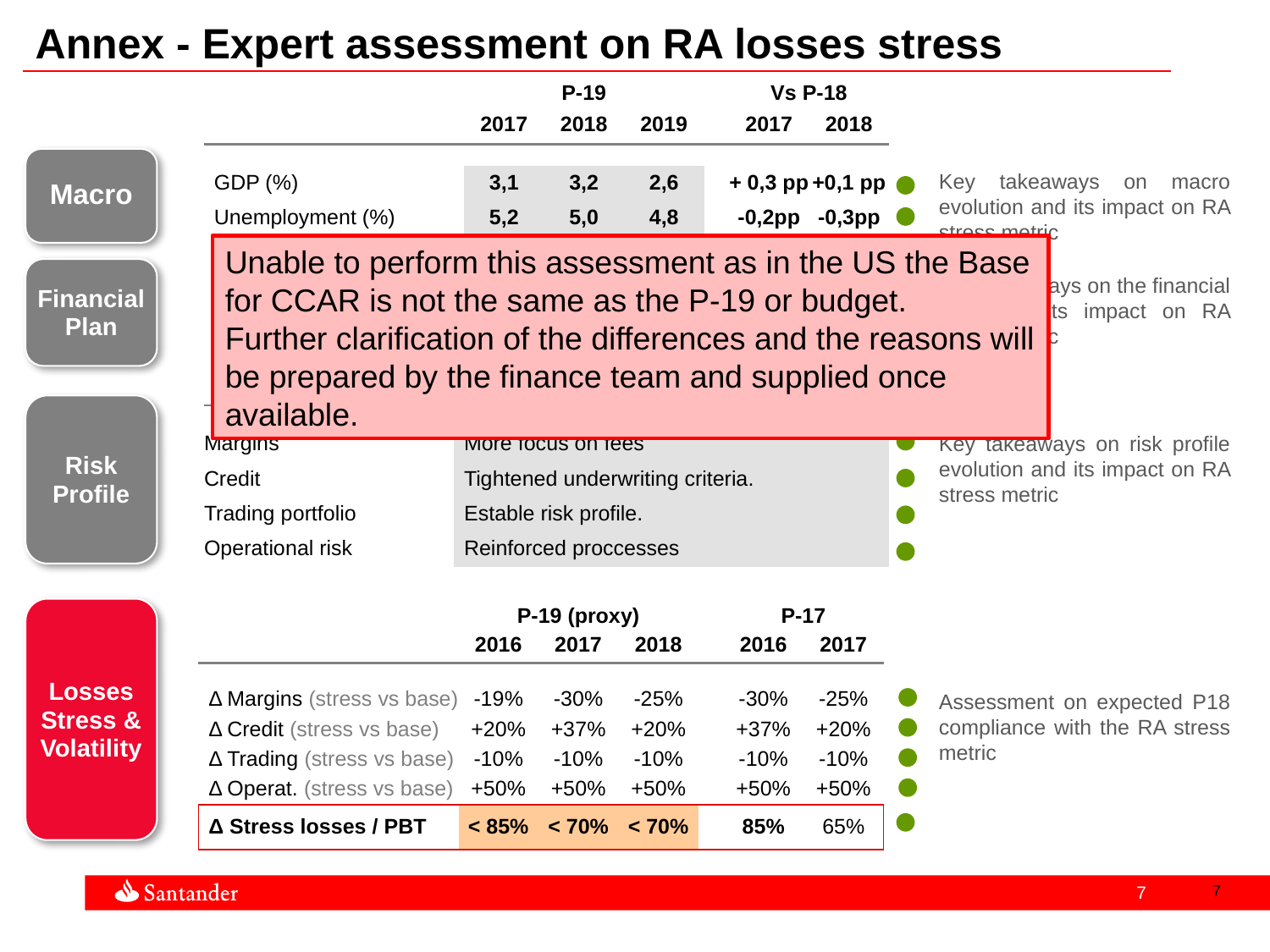

Annex - Expert assessment on RA losses stress
|  |  |  | P-19 |  |  | Vs P-18 |  |
| --- | --- | --- | --- | --- | --- | --- | --- |
|  |  | 2017 | 2018 | 2019 |  | 2017 | 2018 |
|  |  |  |  |  |  |  |  |
|  | GDP (%) | 3,1 | 3,2 | 2,6 |  | + 0,3 pp | +0,1 pp |
|  | Unemployment (%) | 5,2 | 5,0 | 4,8 |  | -0,2pp | -0,3pp |
|  |  |  |  |  |  |  |  |
|  | Pre provision profit | 3.2 | 3.6 | 4.0 |  | +5% | +3% |
|  | Net credit losses | -0.7 | -0,6 | -0.6 |  | -2% | -3% |
|  | Profit before taxes | 2.2 | 2.8 | 3.3 |  | + 7% | + 9% |
Macro
Key takeaways on macro evolution and its impact on RA stress metric

Unable to perform this assessment as in the US the Base for CCAR is not the same as the P-19 or budget.
Further clarification of the differences and the reasons will be prepared by the finance team and supplied once available.
Financial
Plan
Key takeaways on the financial plan and its impact on RA stress metric

|  | P-18 vs P-17 |
| --- | --- |
|  |  |
| Margins | More focus on fees |
| Credit | Tightened underwriting criteria. |
| Trading portfolio | Estable risk profile. |
| Operational risk | Reinforced proccesses |
Risk Profile
Key takeaways on risk profile evolution and its impact on RA stress metric

Losses Stress & Volatility
|  |  | P-19 (proxy) |  |  |  | P-17 |  |
| --- | --- | --- | --- | --- | --- | --- | --- |
|  |  | 2016 | 2017 | 2018 |  | 2016 | 2017 |
|  |  |  |  |  |  |  |  |
|  | Δ Margins (stress vs base) | -19% | -30% | -25% |  | -30% | -25% |
|  | Δ Credit (stress vs base) | +20% | +37% | +20% |  | +37% | +20% |
|  | Δ Trading (stress vs base) | -10% | -10% | -10% |  | -10% | -10% |
|  | Δ Operat. (stress vs base) | +50% | +50% | +50% |  | +50% | +50% |
|  | Δ Stress losses / PBT | < 85% | < 70% | < 70% |  | 85% | 65% |
Assessment on expected P18 compliance with the RA stress metric

7